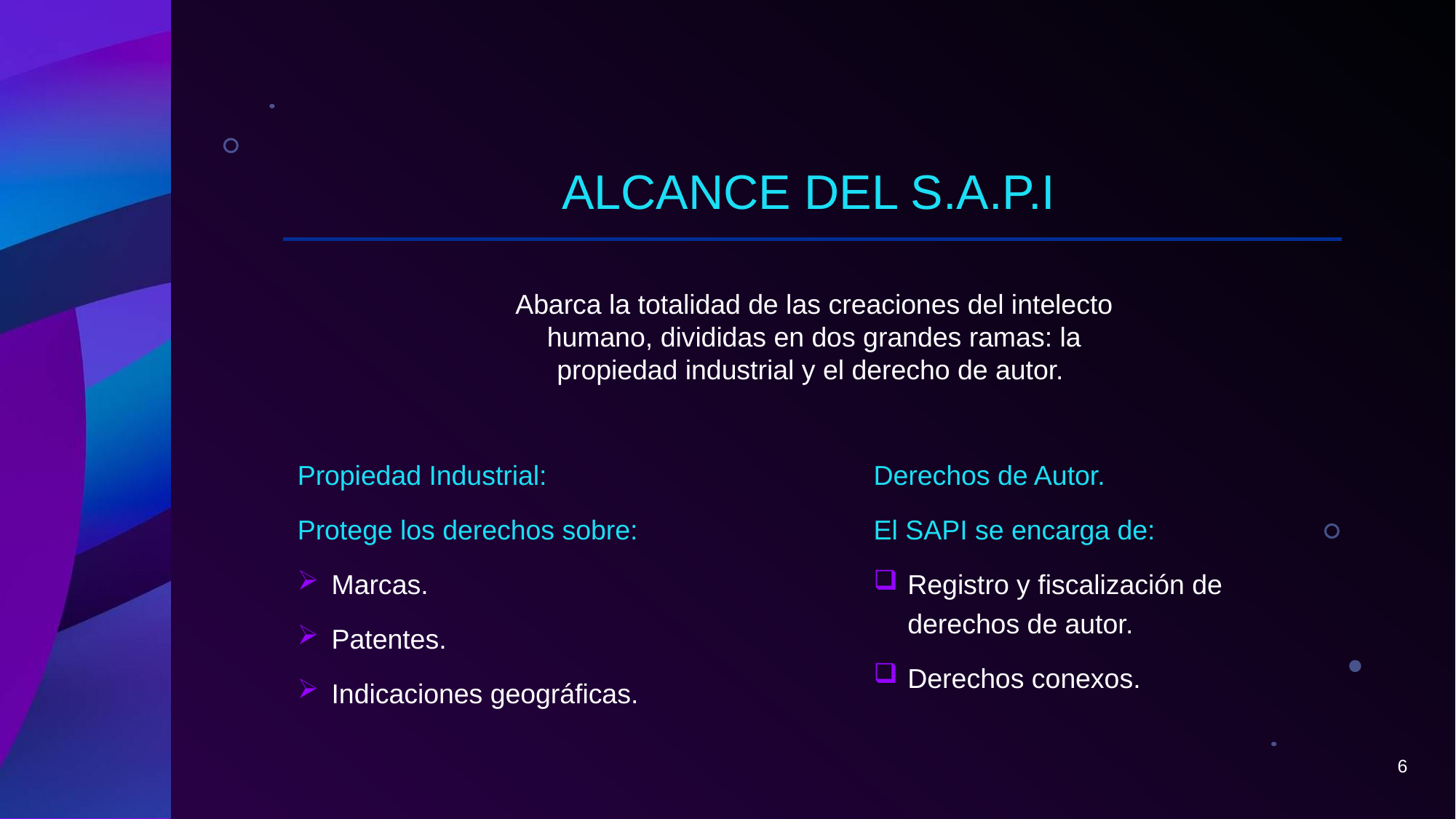

# ALCANCE DEL S.A.P.I
Abarca la totalidad de las creaciones del intelecto humano, divididas en dos grandes ramas: la propiedad industrial y el derecho de autor.

Propiedad Industrial:
Protege los derechos sobre:
Marcas.
Patentes.
Indicaciones geográficas.
Derechos de Autor.
El SAPI se encarga de:
Registro y fiscalización de derechos de autor.
Derechos conexos.
6